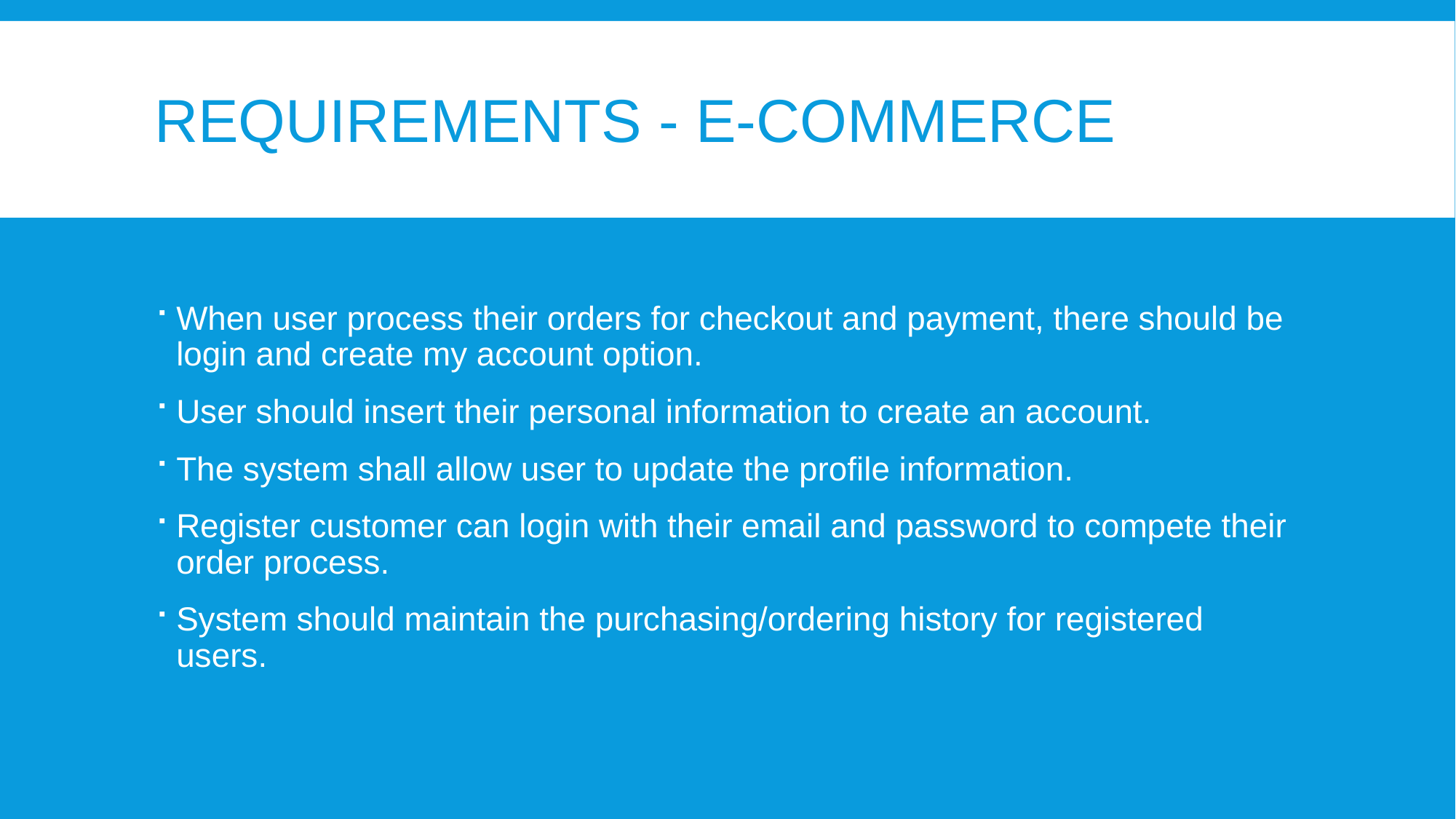

# Requirements - E-Commerce
When user process their orders for checkout and payment, there should be login and create my account option.
User should insert their personal information to create an account.
The system shall allow user to update the profile information.
Register customer can login with their email and password to compete their order process.
System should maintain the purchasing/ordering history for registered users.